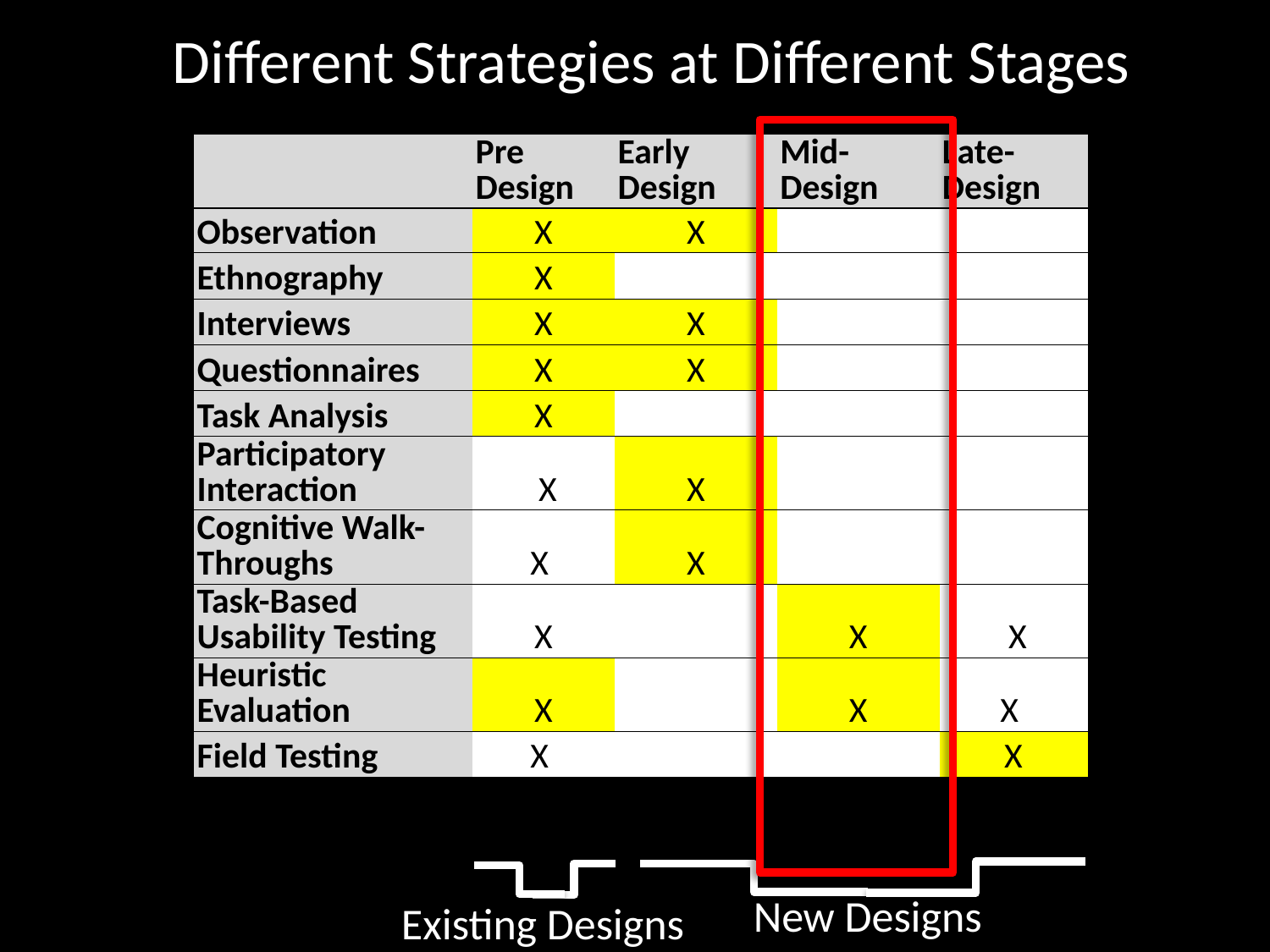

Different Strategies at Different Stages

|  | Pre Design | Early Design | Mid-Design | Late-Design |
| --- | --- | --- | --- | --- |
| Observation | X | X |  |  |
| Ethnography | X |  |  |  |
| Interviews | X | X |  |  |
| Questionnaires | X | X |  |  |
| Task Analysis | X |  |  |  |
| Participatory Interaction | X | X |  |  |
| Cognitive Walk-Throughs | X | X |  |  |
| Task-Based Usability Testing | X |  | X | X |
| Heuristic Evaluation | X |  | X | X |
| Field Testing | X |  |  | X |
New Designs
Existing Designs